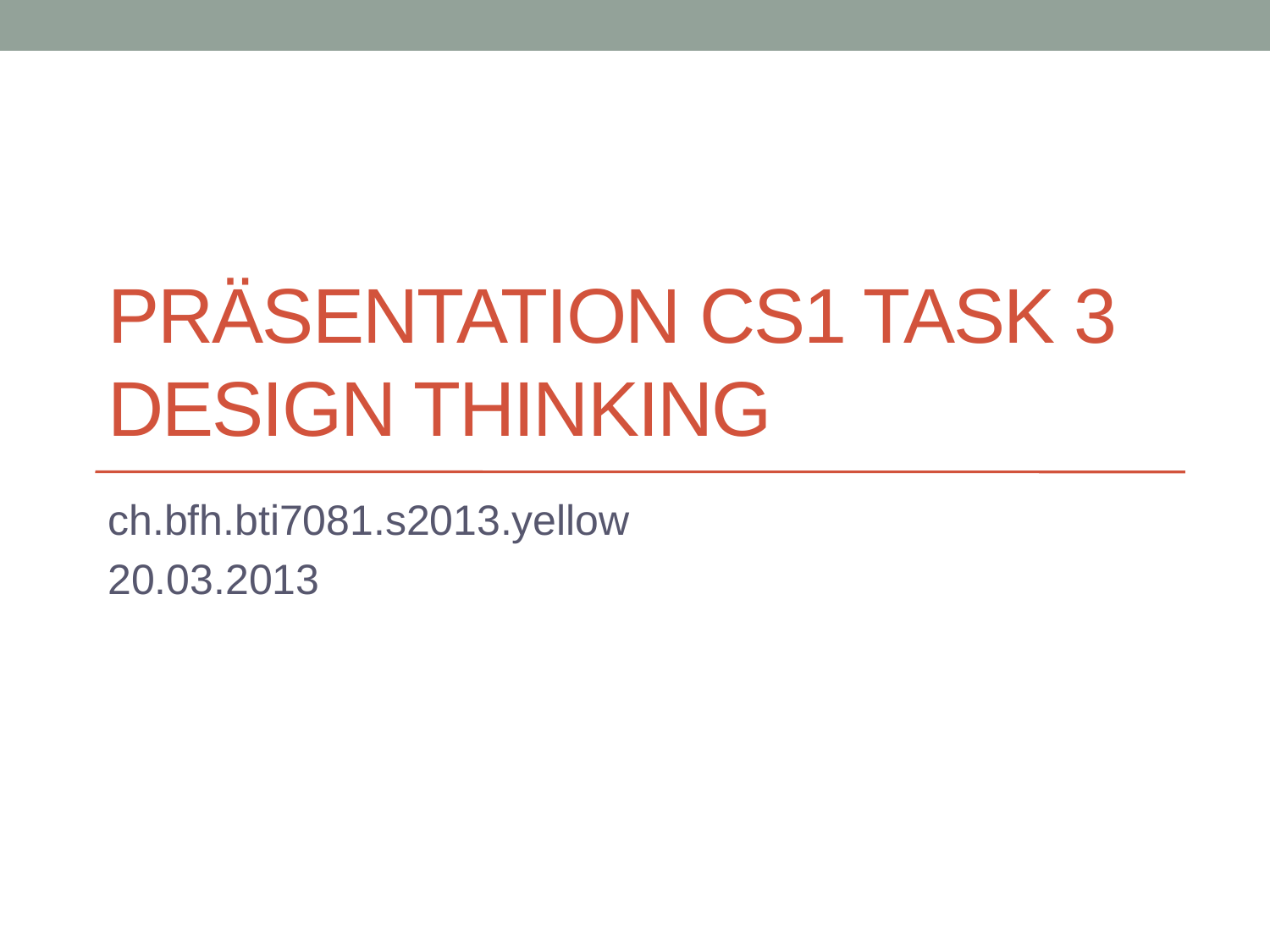

# Präsentation CS1 Task 3 Design Thinking
ch.bfh.bti7081.s2013.yellow
20.03.2013